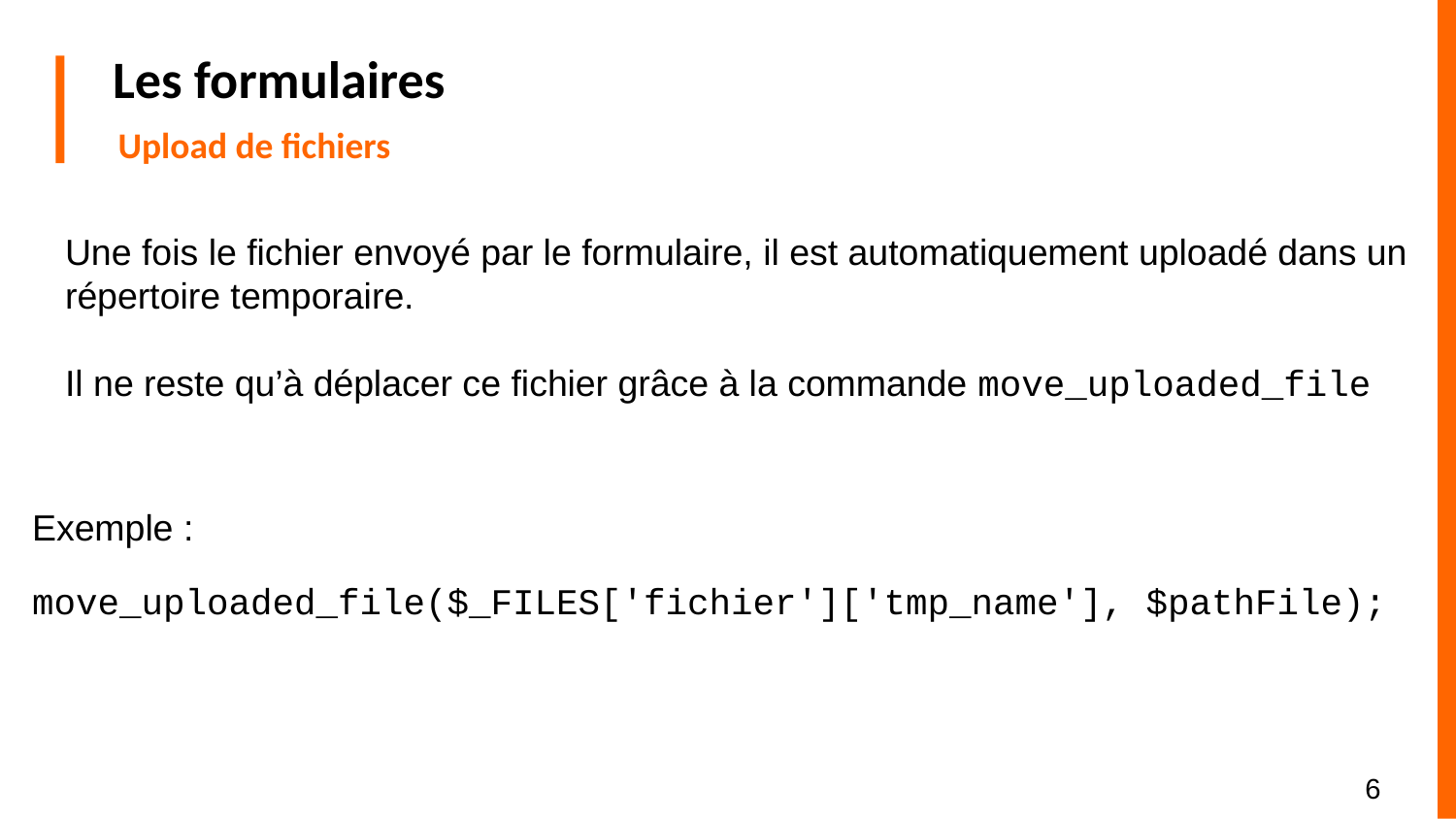

# Les formulaires
Upload de fichiers
Une fois le fichier envoyé par le formulaire, il est automatiquement uploadé dans un répertoire temporaire.

Il ne reste qu’à déplacer ce fichier grâce à la commande move_uploaded_file

Exemple :
move_uploaded_file($_FILES['fichier']['tmp_name'], $pathFile);
6